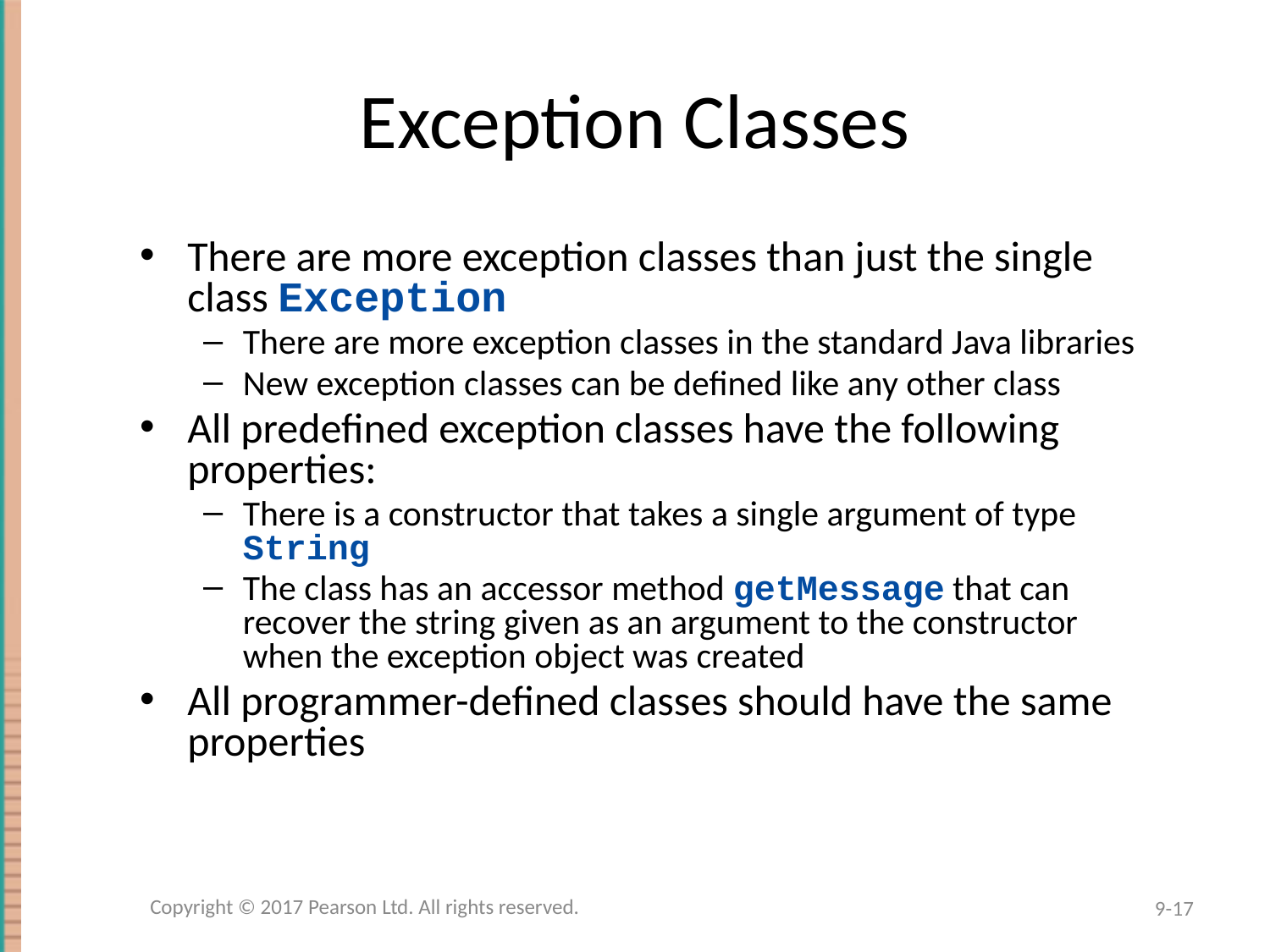

# Exception Classes
There are more exception classes than just the single class Exception
There are more exception classes in the standard Java libraries
New exception classes can be defined like any other class
All predefined exception classes have the following properties:
There is a constructor that takes a single argument of type String
The class has an accessor method getMessage that can recover the string given as an argument to the constructor when the exception object was created
All programmer-defined classes should have the same properties
Copyright © 2017 Pearson Ltd. All rights reserved.
9-17